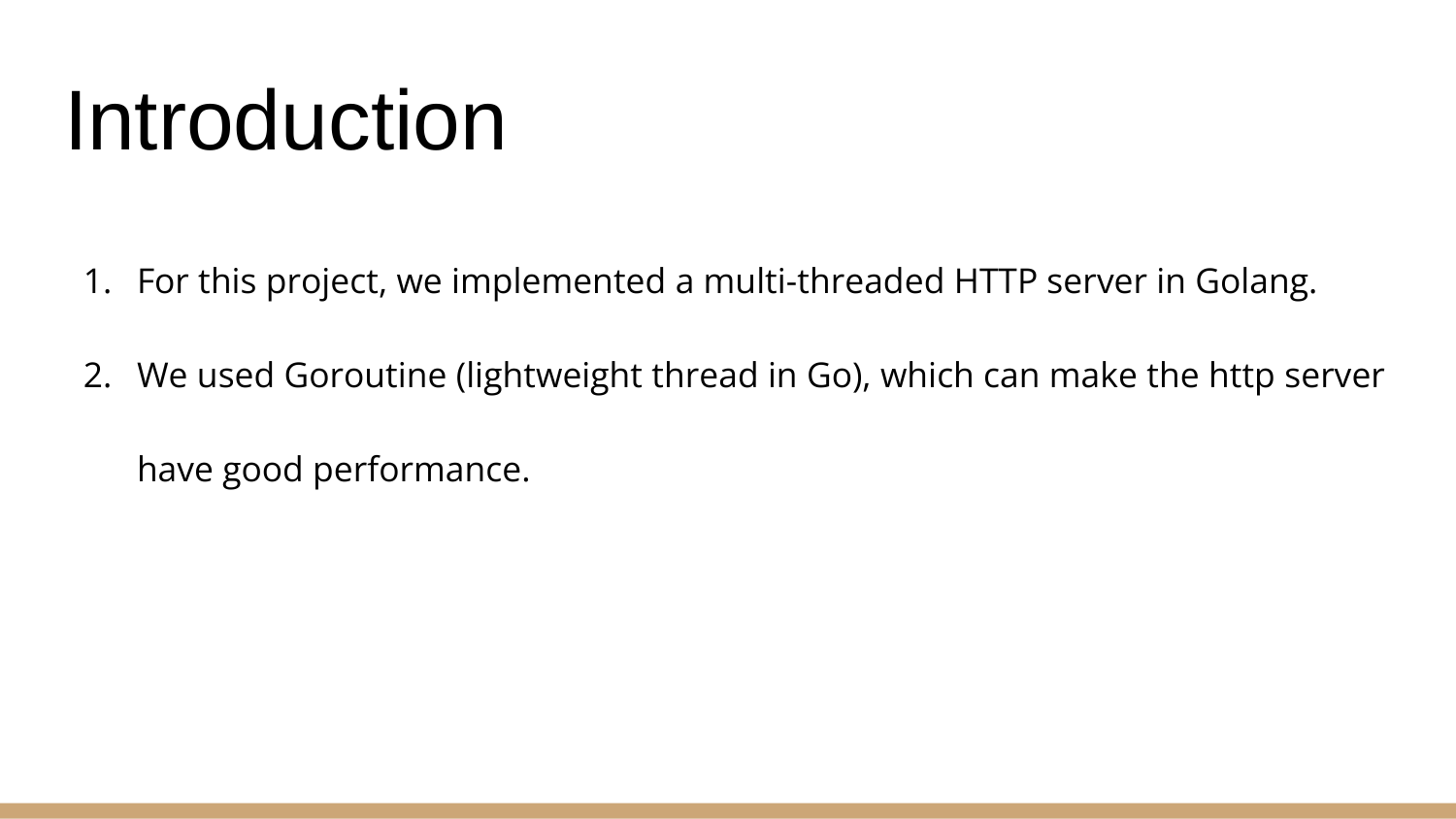

# Introduction
For this project, we implemented a multi-threaded HTTP server in Golang.
We used Goroutine (lightweight thread in Go), which can make the http server have good performance.